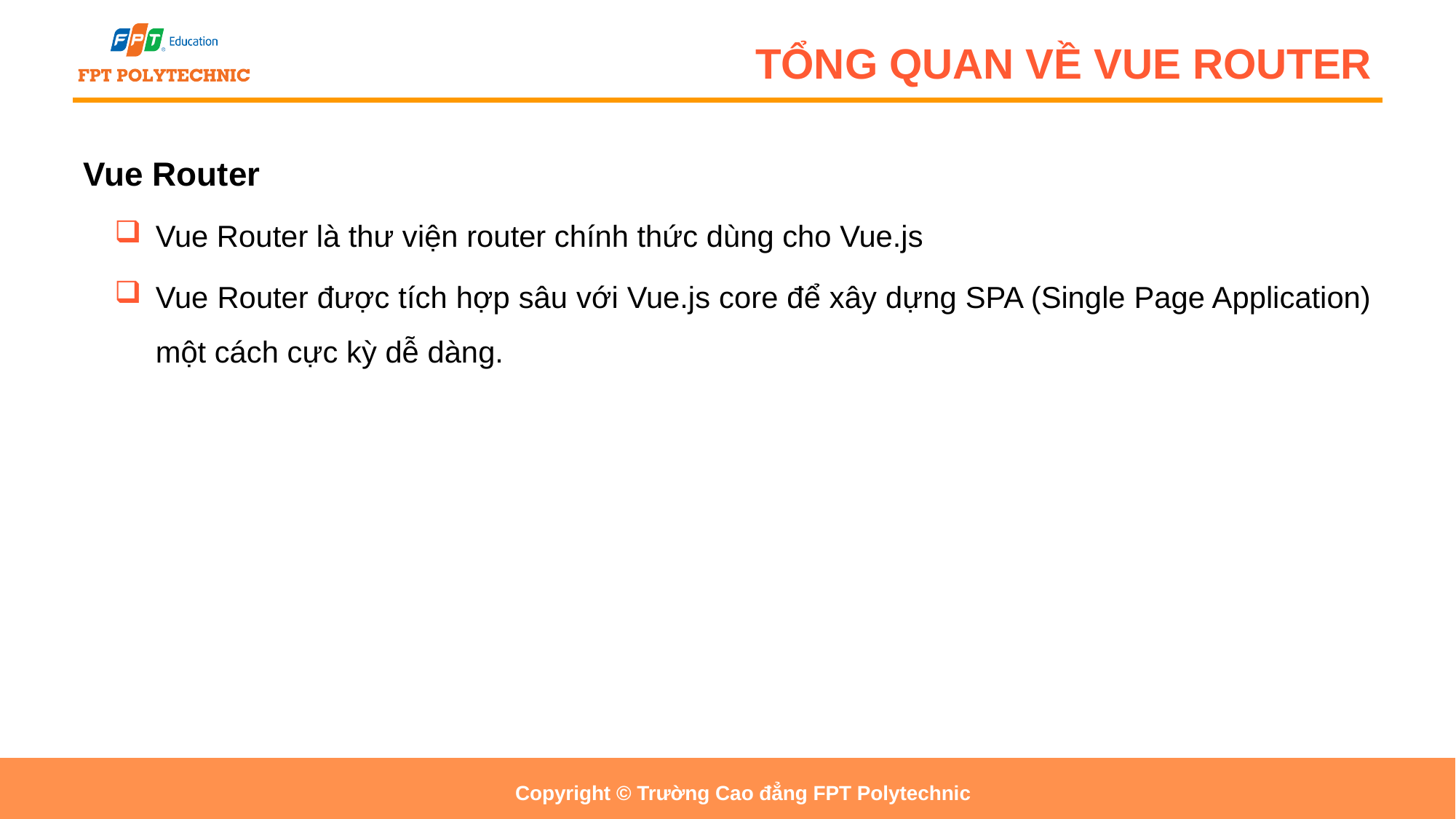

# TỔNG QUAN VỀ VUE ROUTER
Vue Router
Vue Router là thư viện router chính thức dùng cho Vue.js
Vue Router được tích hợp sâu với Vue.js core để xây dựng SPA (Single Page Application) một cách cực kỳ dễ dàng.

Copyright © Trường Cao đẳng FPT Polytechnic